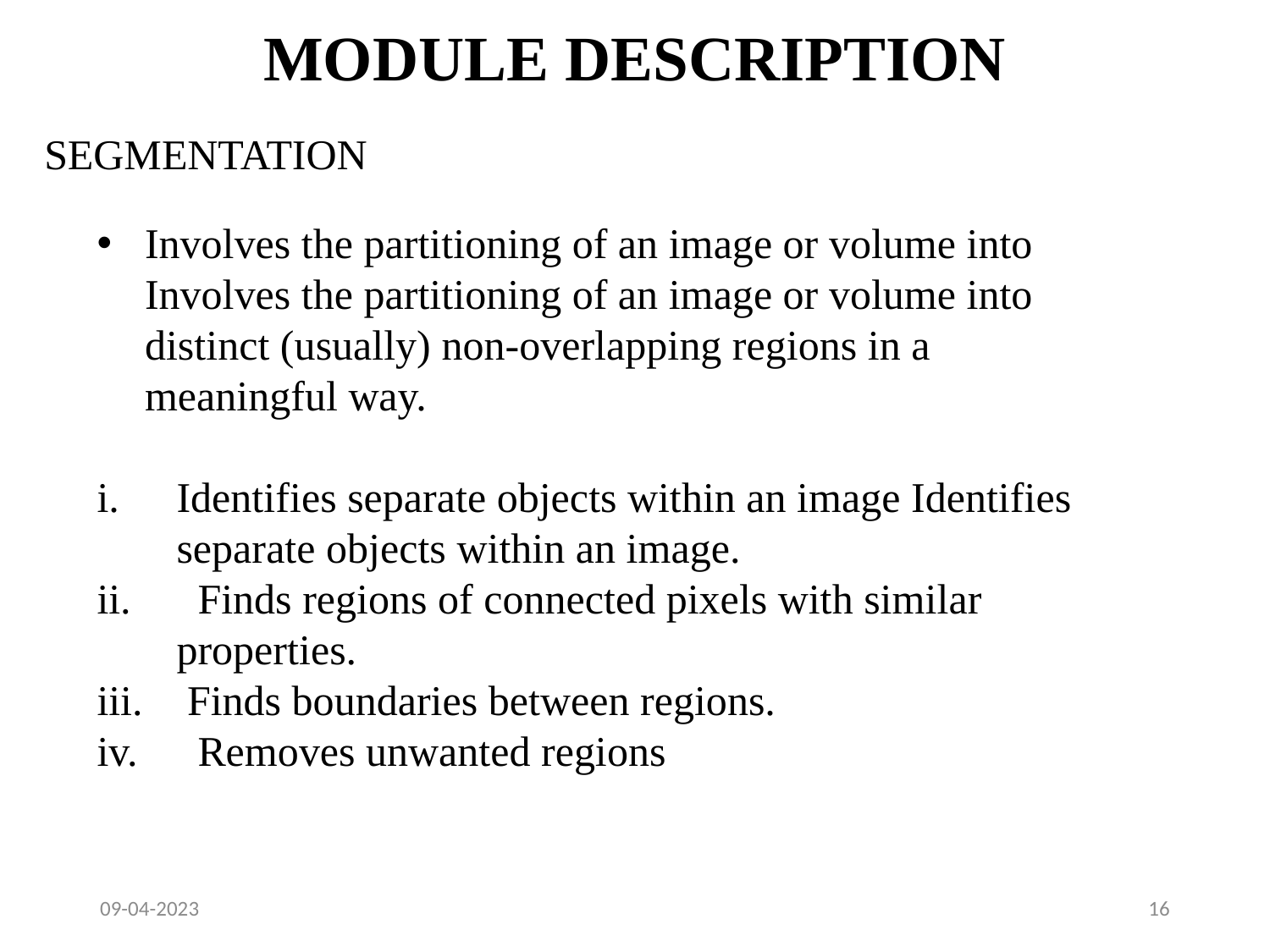

# MODULE DESCRIPTION
SEGMENTATION
Involves the partitioning of an image or volume into Involves the partitioning of an image or volume into distinct (usually) non-overlapping regions in a meaningful way.

Identifies separate objects within an image Identifies separate objects within an image.
  Finds regions of connected pixels with similar properties.
 Finds boundaries between regions.
  Removes unwanted regions

09-04-2023
16